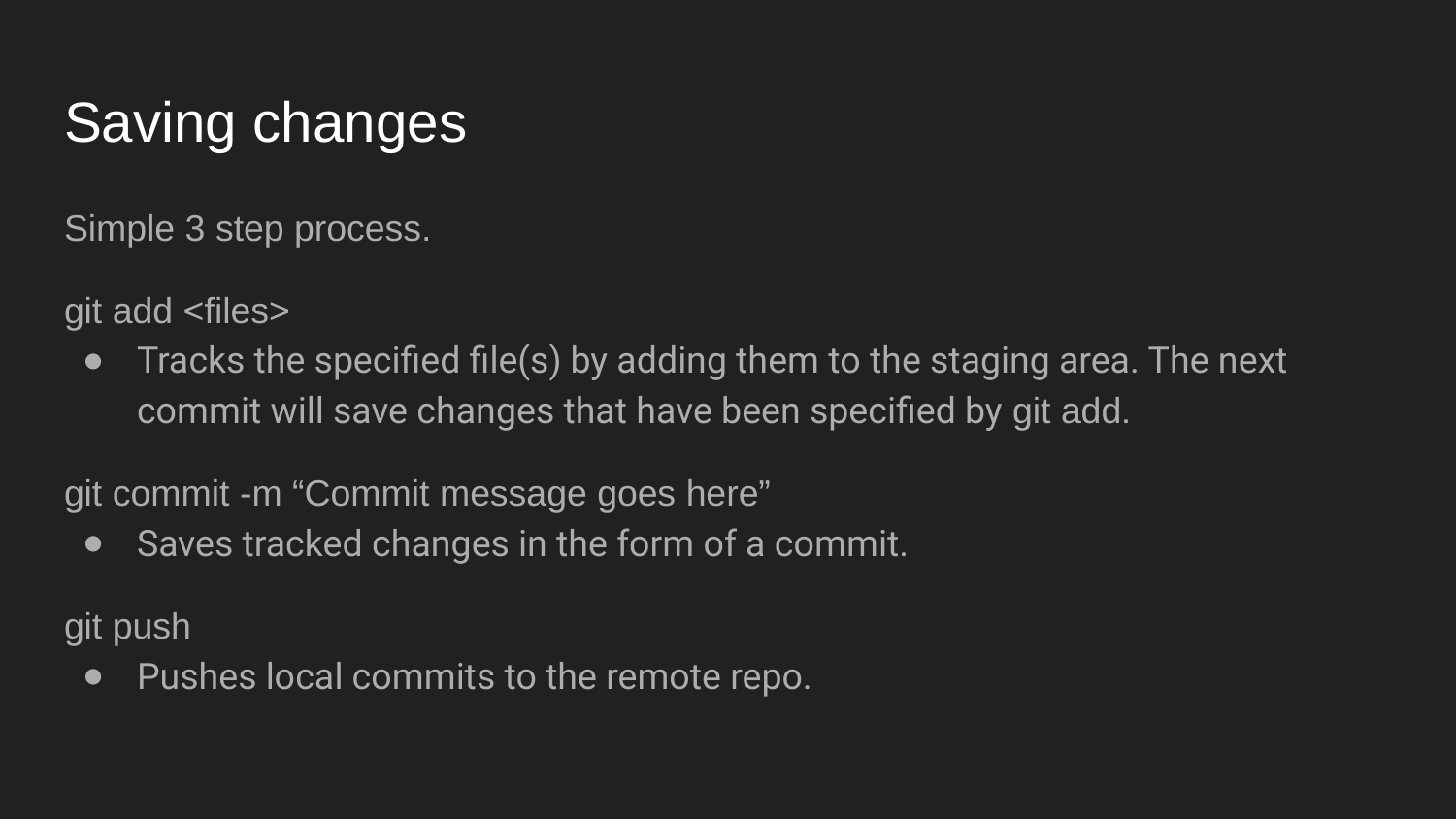

# Saving changes
Simple 3 step process.
git add <files>
Tracks the specified file(s) by adding them to the staging area. The next commit will save changes that have been specified by git add.
git commit -m “Commit message goes here”
Saves tracked changes in the form of a commit.
git push
Pushes local commits to the remote repo.